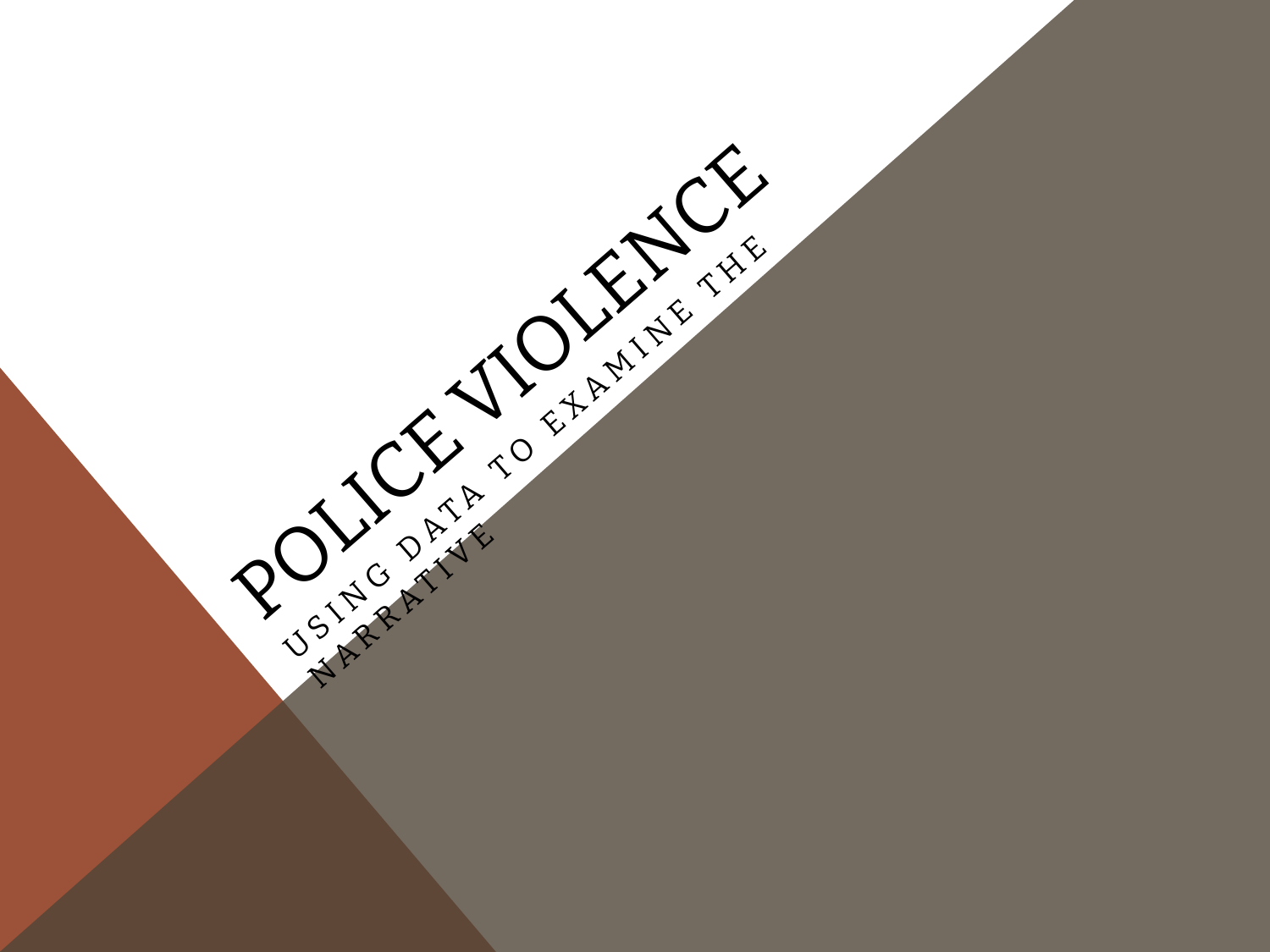

# Police Violence
Using Data to examine the narrative